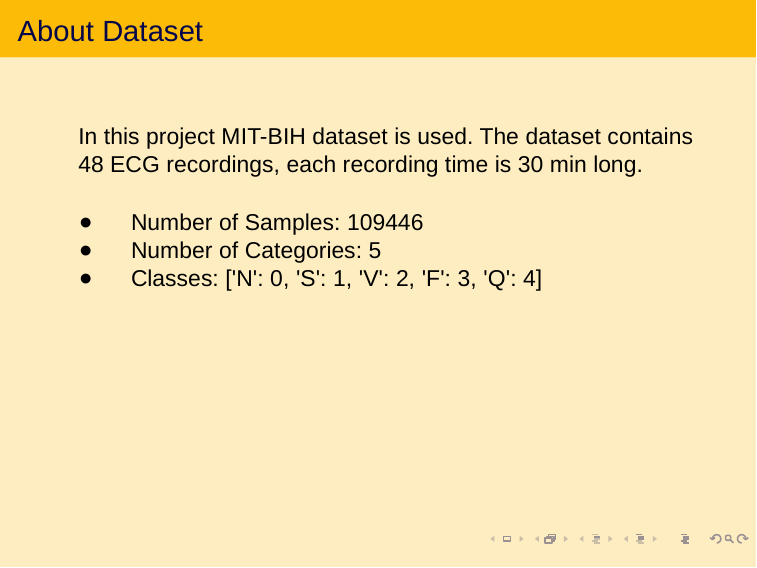

# About Dataset
In this project MIT-BIH dataset is used. The dataset contains 48 ECG recordings, each recording time is 30 min long.

Number of Samples: 109446
Number of Categories: 5
Classes: ['N': 0, 'S': 1, 'V': 2, 'F': 3, 'Q': 4]